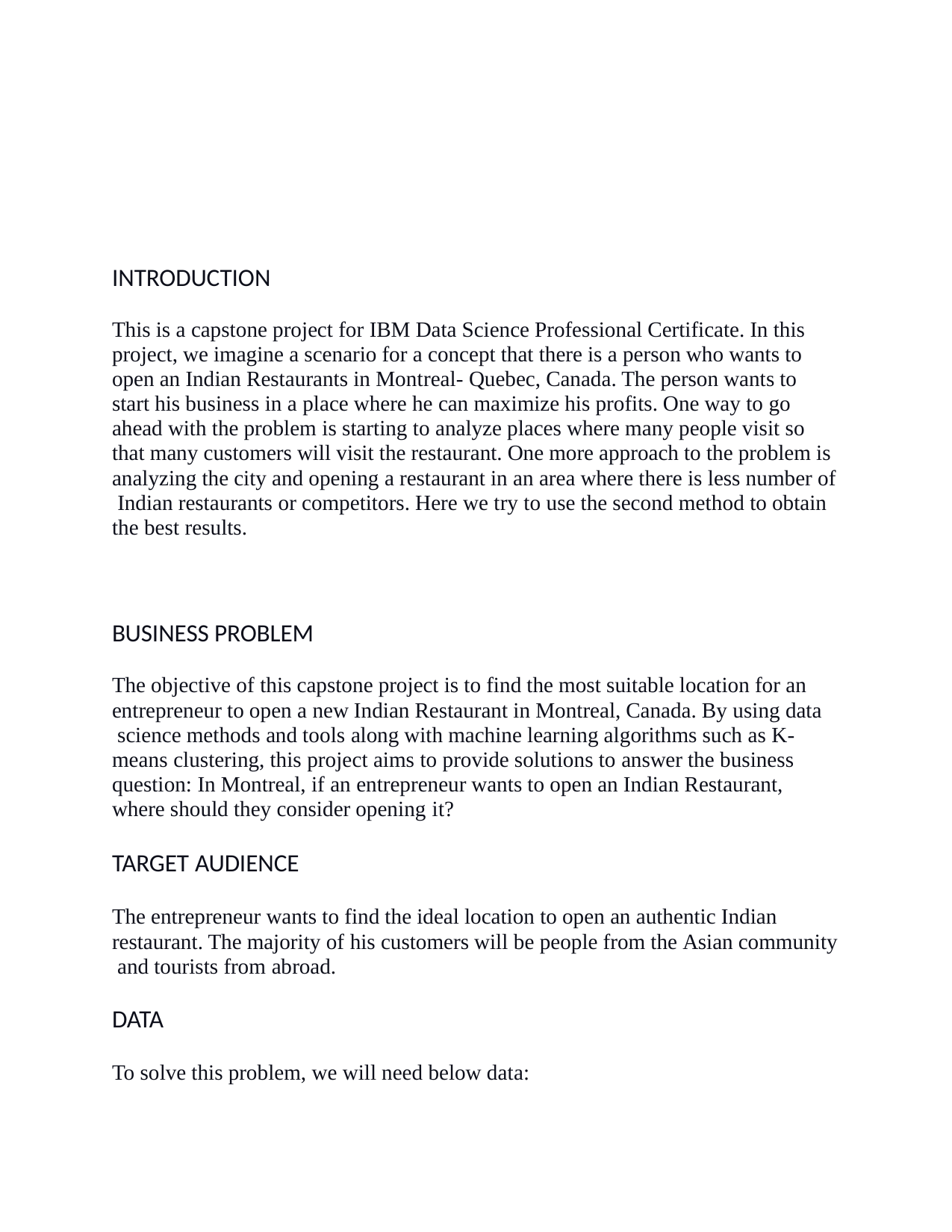

INTRODUCTION

This is a capstone project for IBM Data Science Professional Certificate. In this  project, we imagine a scenario for a concept that there is a person who wants to  open an Indian Restaurants in Montreal- Quebec, Canada. The person wants to  start his business in a place where he can maximize his profits. One way to go  ahead with the problem is starting to analyze places where many people visit so  that many customers will visit the restaurant. One more approach to the problem is  analyzing the city and opening a restaurant in an area where there is less number of  Indian restaurants or competitors. Here we try to use the second method to obtain  the best results.
BUSINESS PROBLEM

The objective of this capstone project is to find the most suitable location for an  entrepreneur to open a new Indian Restaurant in Montreal, Canada. By using data  science methods and tools along with machine learning algorithms such as K-  means clustering, this project aims to provide solutions to answer the business  question: In Montreal, if an entrepreneur wants to open an Indian Restaurant,  where should they consider opening it?

TARGET AUDIENCE

The entrepreneur wants to find the ideal location to open an authentic Indian  restaurant. The majority of his customers will be people from the Asian community  and tourists from abroad.

DATA

To solve this problem, we will need below data: